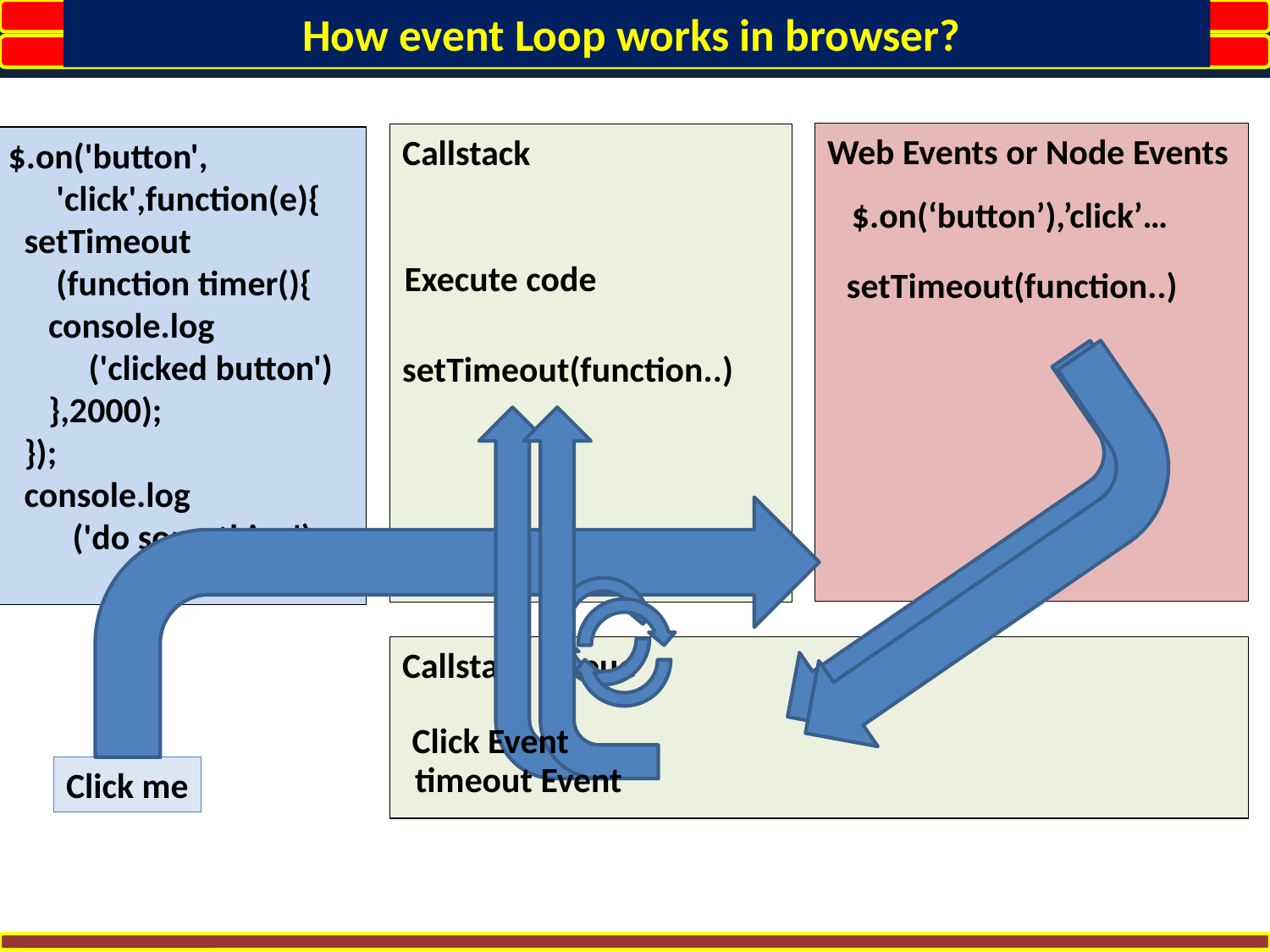

How event Loop works in browser?

How node Works?

Web Events or Node Events

Callstack

$.on('button',
      'click',function(e){
  setTimeout
      (function timer(){
     console.log
          ('clicked button')
     },2000);
  });
  console.log
        ('do something');

$.on(‘button’),’click’…

Execute code
setTimeout(function..)
setTimeout(function..)

Callstack Queue

Click Event
timeout Event
Click me